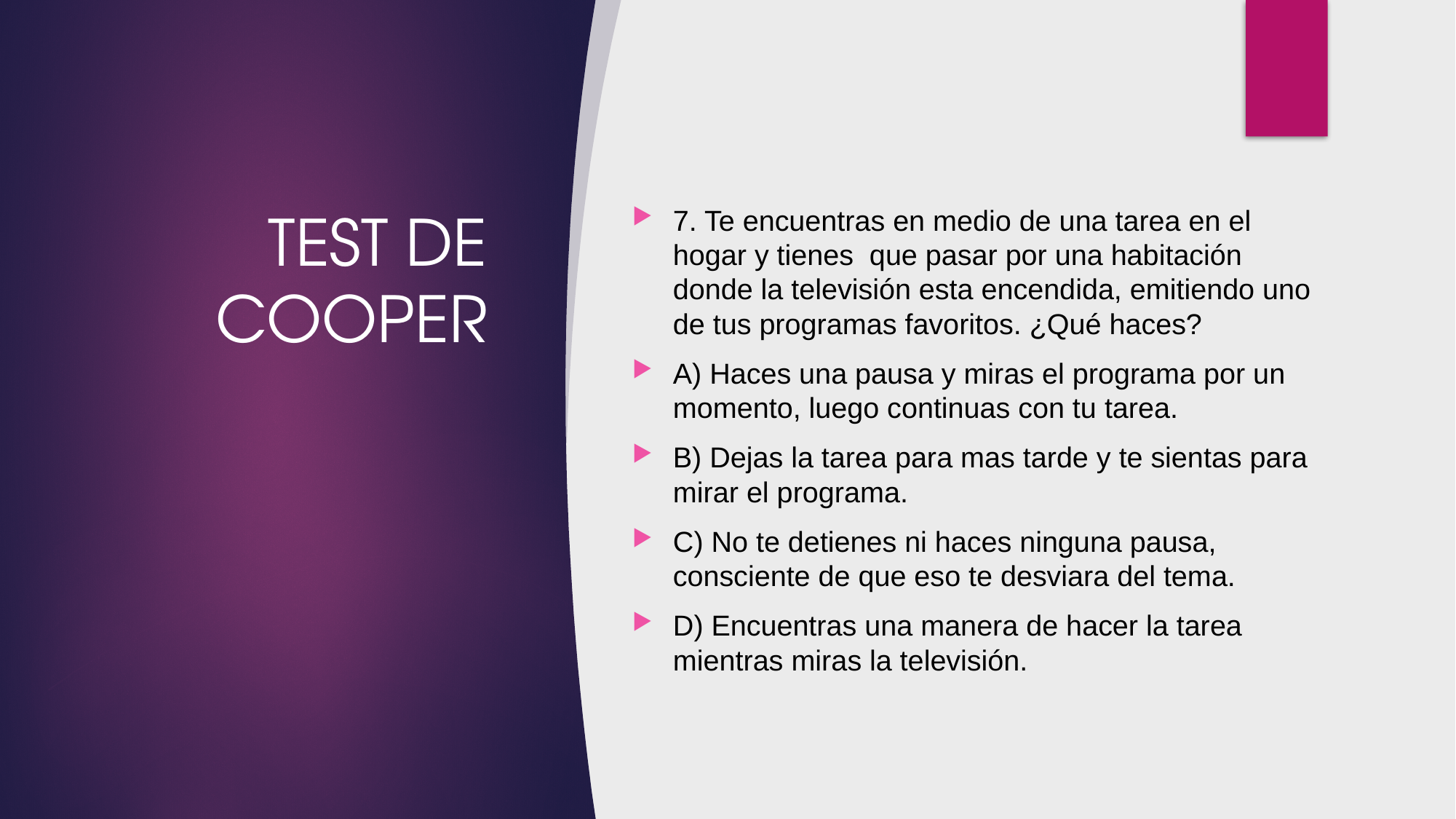

# TEST DE COOPER
7. Te encuentras en medio de una tarea en el hogar y tienes  que pasar por una habitación donde la televisión esta encendida, emitiendo uno de tus programas favoritos. ¿Qué haces?
A) Haces una pausa y miras el programa por un momento, luego continuas con tu tarea.
B) Dejas la tarea para mas tarde y te sientas para mirar el programa.
C) No te detienes ni haces ninguna pausa, consciente de que eso te desviara del tema.
D) Encuentras una manera de hacer la tarea mientras miras la televisión.